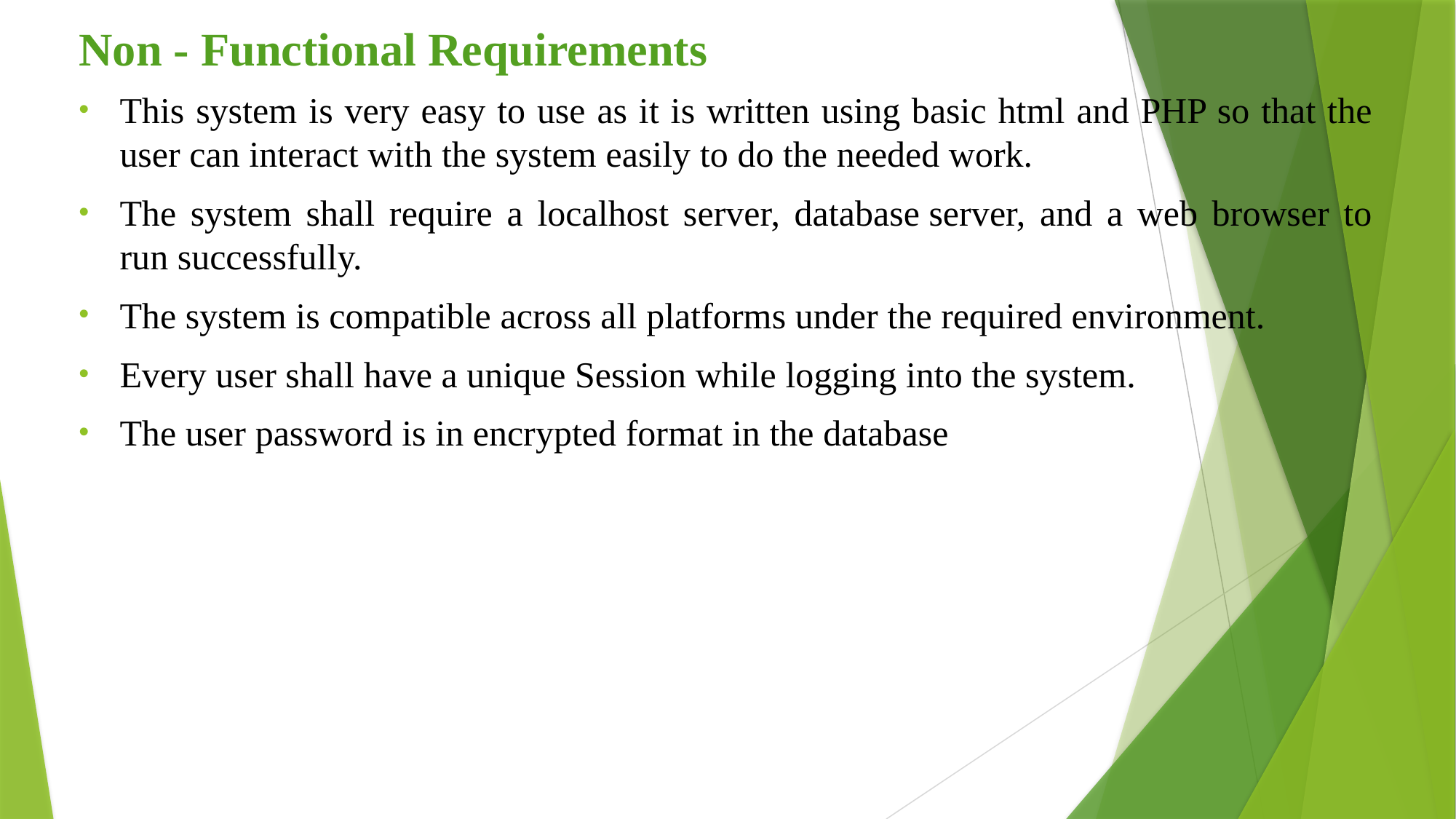

# Non - Functional Requirements​
This system is very easy to use as it is written using basic html and PHP so that the user can interact with the system easily to do the needed work. ​
The system shall require a localhost server, database server, and a web browser to run successfully. ​
The system is compatible across all platforms under the required environment. ​
Every user shall have a unique Session while logging into the system. ​
The user password is in encrypted format in the database ​